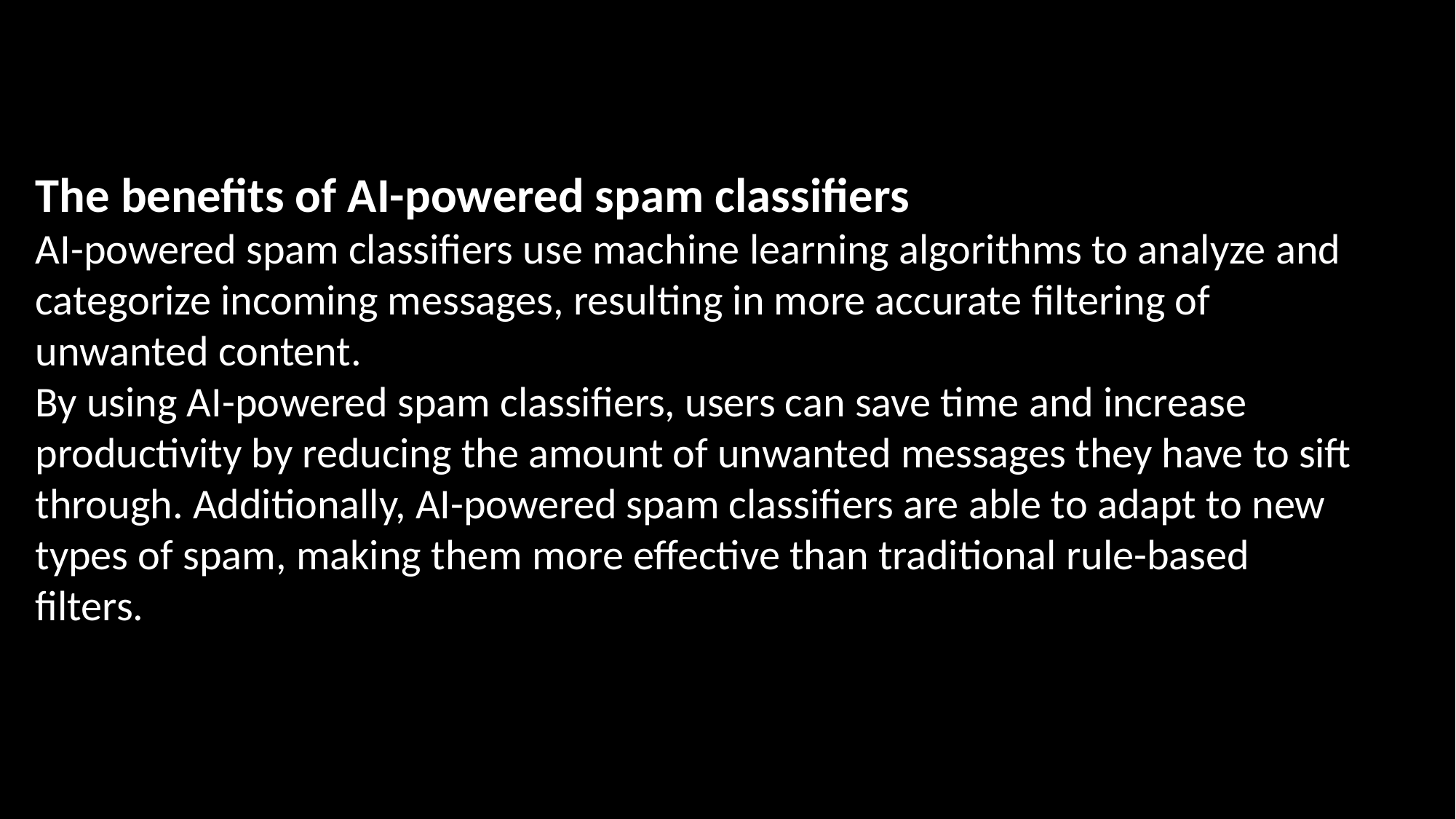

The benefits of AI-powered spam classifiers
AI-powered spam classifiers use machine learning algorithms to analyze and categorize incoming messages, resulting in more accurate filtering of unwanted content.
By using AI-powered spam classifiers, users can save time and increase productivity by reducing the amount of unwanted messages they have to sift through. Additionally, AI-powered spam classifiers are able to adapt to new types of spam, making them more effective than traditional rule-based filters.